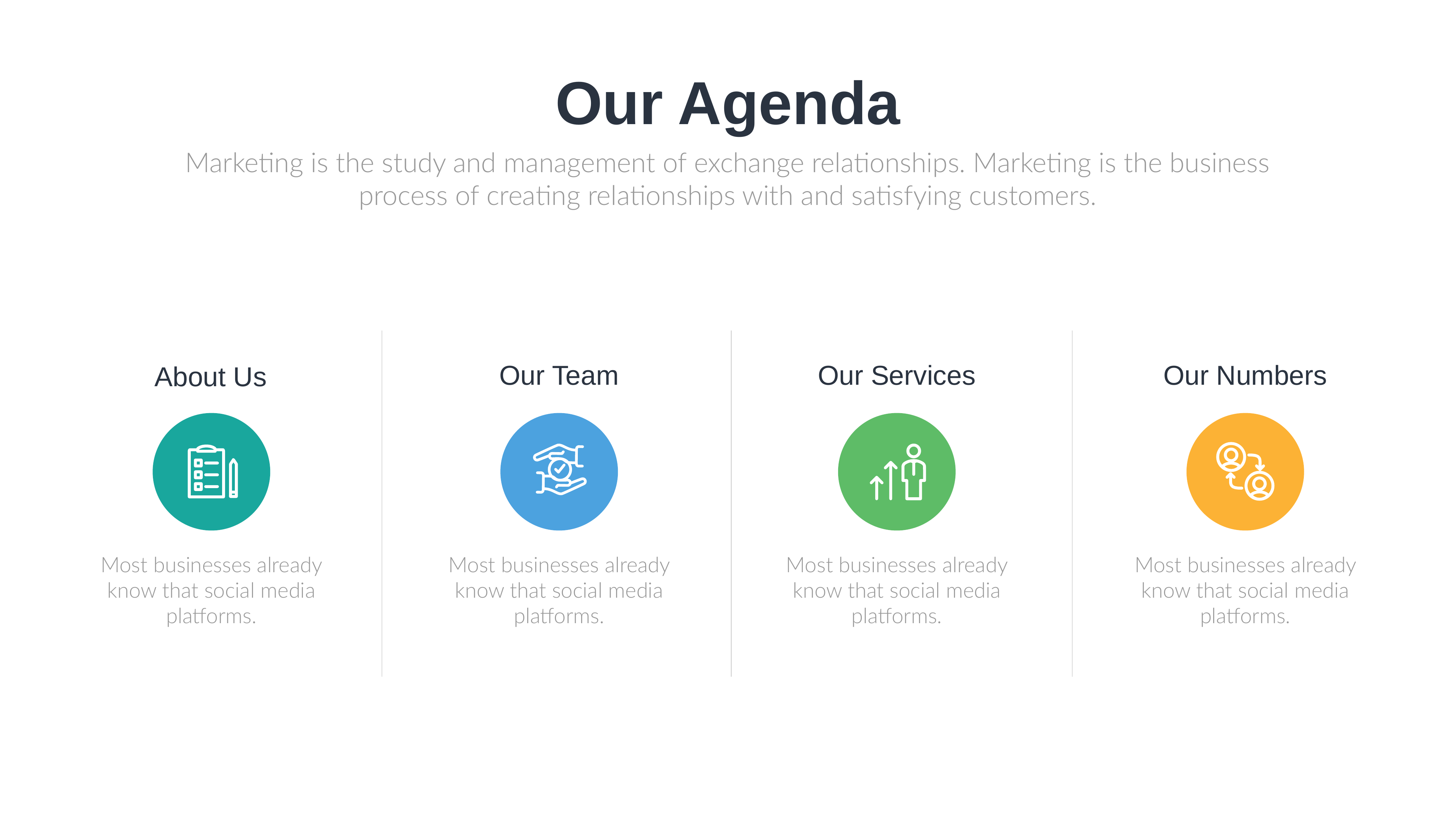

Our Agenda
Marketing is the study and management of exchange relationships. Marketing is the business process of creating relationships with and satisfying customers.
Our Numbers
Our Services
Our Team
About Us

Most businesses already know that social media platforms.
Most businesses already know that social media platforms.
Most businesses already know that social media platforms.
Most businesses already know that social media platforms.